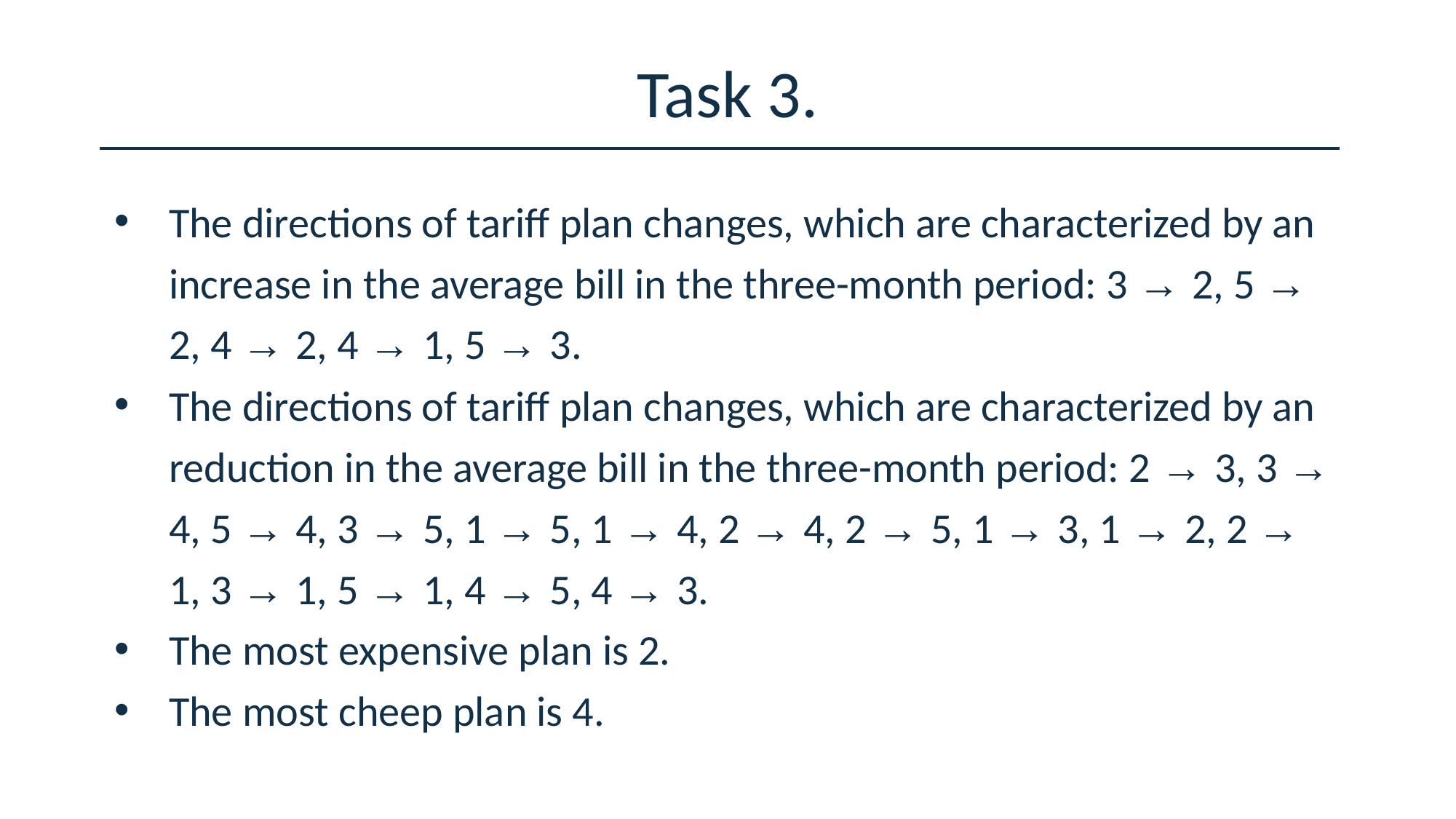

# Task 3.

The directions of tariff plan changes, which are characterized by an increase in the average bill in the three-month period: 3 → 2, 5 → 2, 4 → 2, 4 → 1, 5 → 3.
The directions of tariff plan changes, which are characterized by an reduction in the average bill in the three-month period: 2 → 3, 3 → 4, 5 → 4, 3 → 5, 1 → 5, 1 → 4, 2 → 4, 2 → 5, 1 → 3, 1 → 2, 2 → 1, 3 → 1, 5 → 1, 4 → 5, 4 → 3.
The most expensive plan is 2.
The most cheep plan is 4.
29